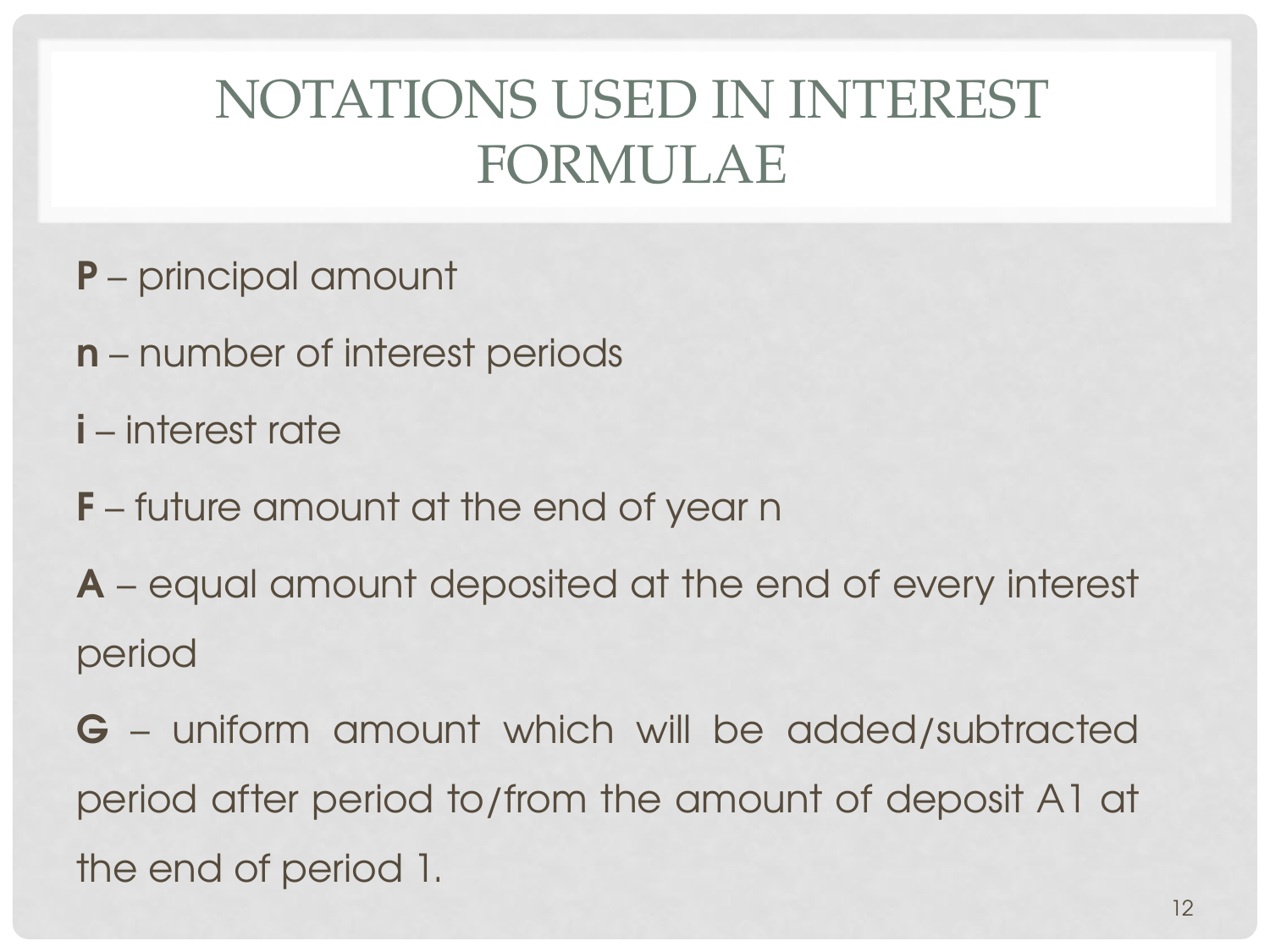

# Notations used in interest formulae
P – principal amount
n – number of interest periods
i – interest rate
F – future amount at the end of year n
A – equal amount deposited at the end of every interest period
G – uniform amount which will be added/subtracted period after period to/from the amount of deposit A1 at the end of period 1.
12